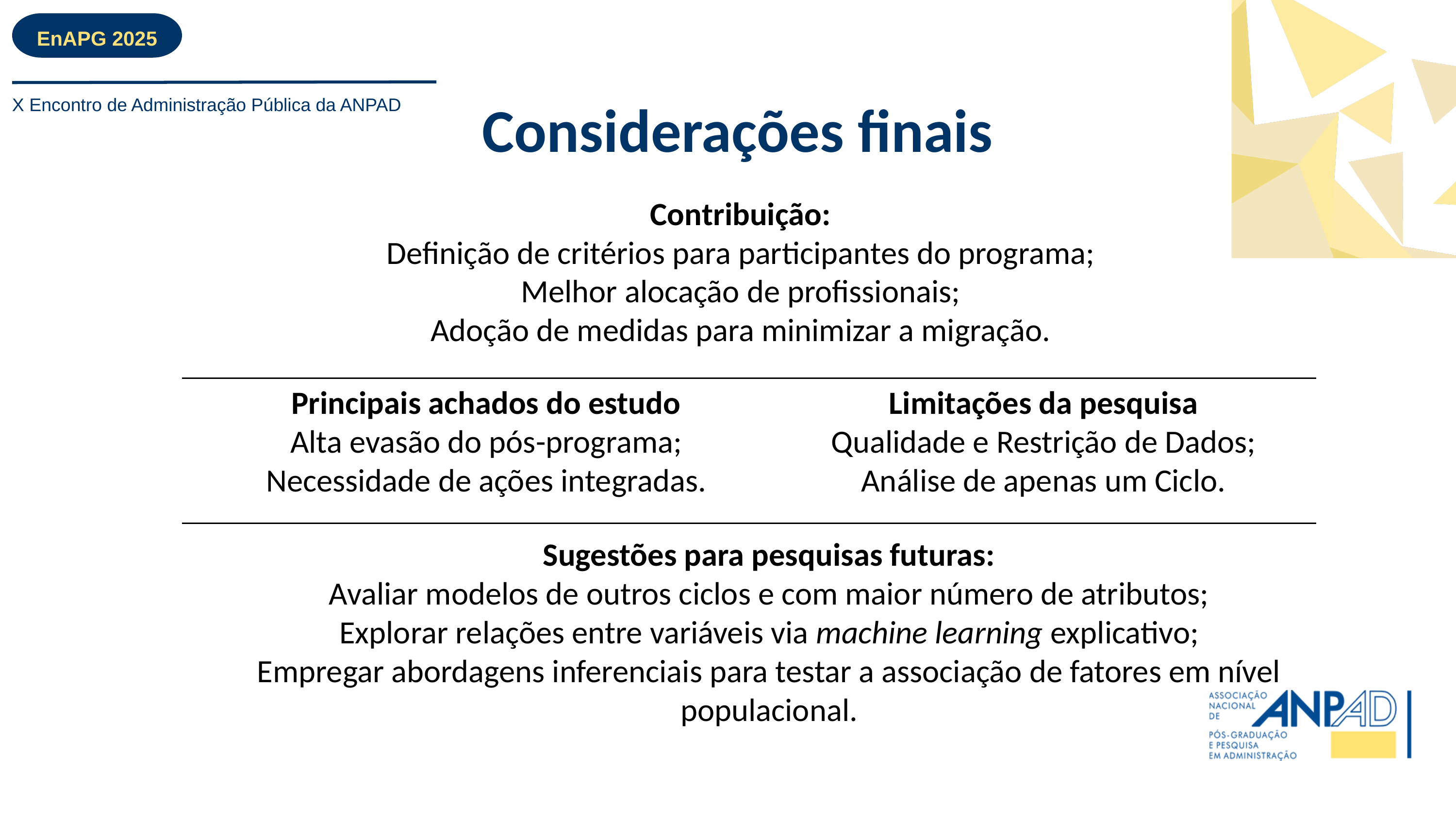

EnAPG 2025

X Encontro de Administração Pública da ANPAD
Considerações finais
Contribuição:
Definição de critérios para participantes do programa;
Melhor alocação de profissionais;
Adoção de medidas para minimizar a migração.

Principais achados do estudo
Alta evasão do pós-programa;
Necessidade de ações integradas.

Limitações da pesquisa
Qualidade e Restrição de Dados;
Análise de apenas um Ciclo.
Sugestões para pesquisas futuras:
Avaliar modelos de outros ciclos e com maior número de atributos;
Explorar relações entre variáveis via machine learning explicativo;
Empregar abordagens inferenciais para testar a associação de fatores em nível populacional.